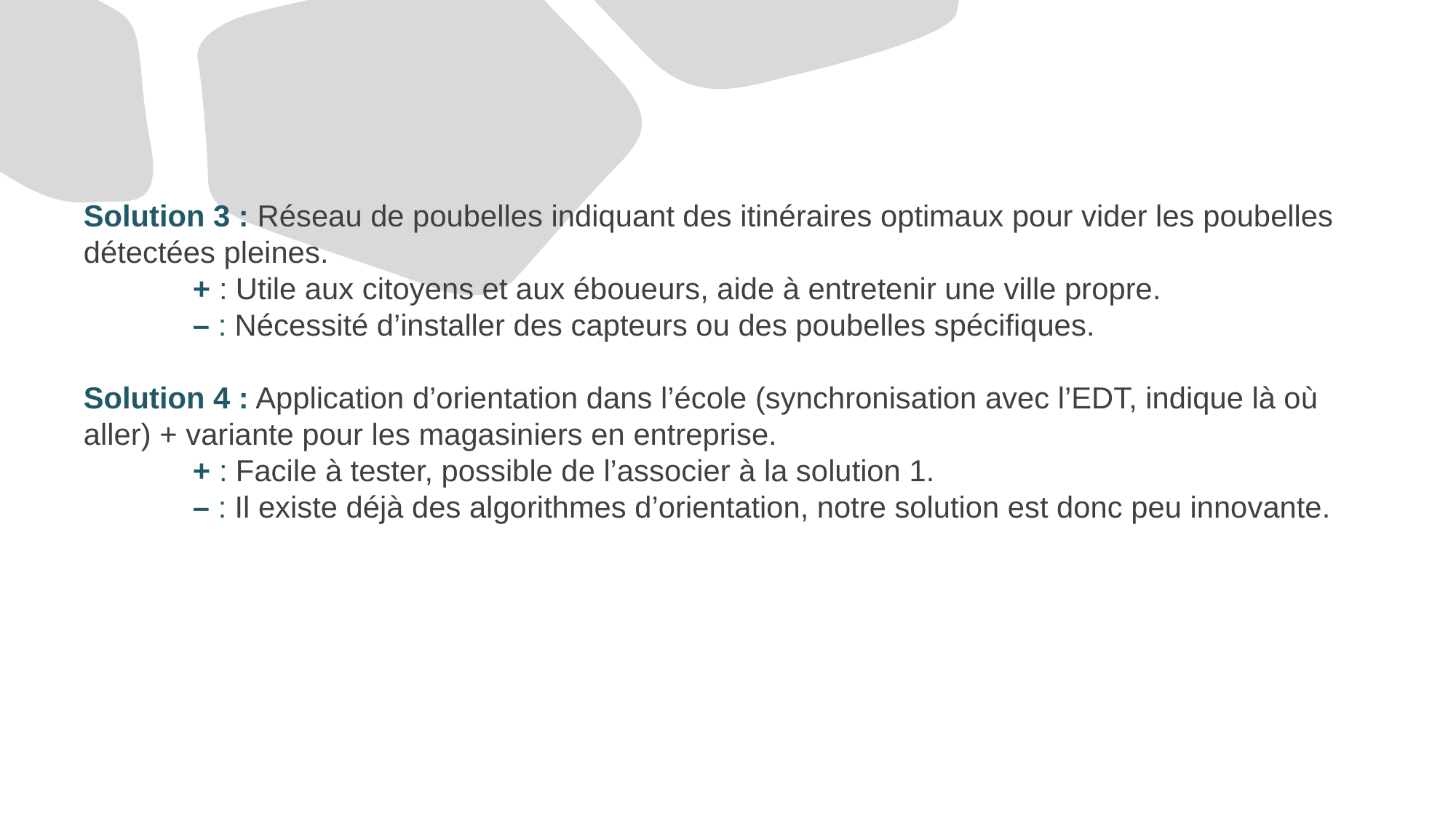

#
Solution 3 : Réseau de poubelles indiquant des itinéraires optimaux pour vider les poubelles détectées pleines.
	+ : Utile aux citoyens et aux éboueurs, aide à entretenir une ville propre.
	– : Nécessité d’installer des capteurs ou des poubelles spécifiques.

Solution 4 : Application d’orientation dans l’école (synchronisation avec l’EDT, indique là où aller) + variante pour les magasiniers en entreprise.
	+ : Facile à tester, possible de l’associer à la solution 1.
	– : Il existe déjà des algorithmes d’orientation, notre solution est donc peu innovante.